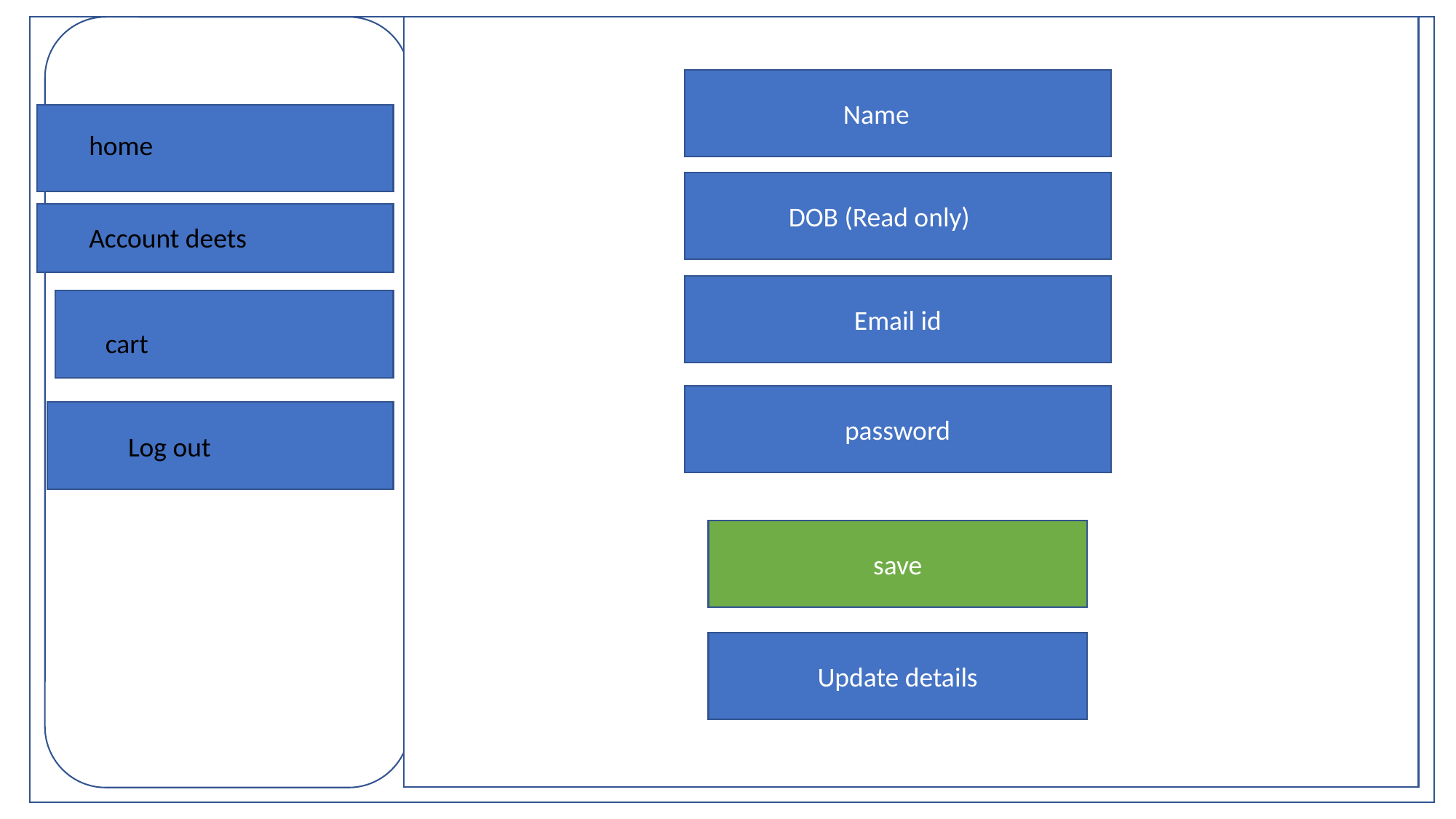

Name

home
DOB (Read only)

Account deets
Email id

cart
password

Log out
save
Update details